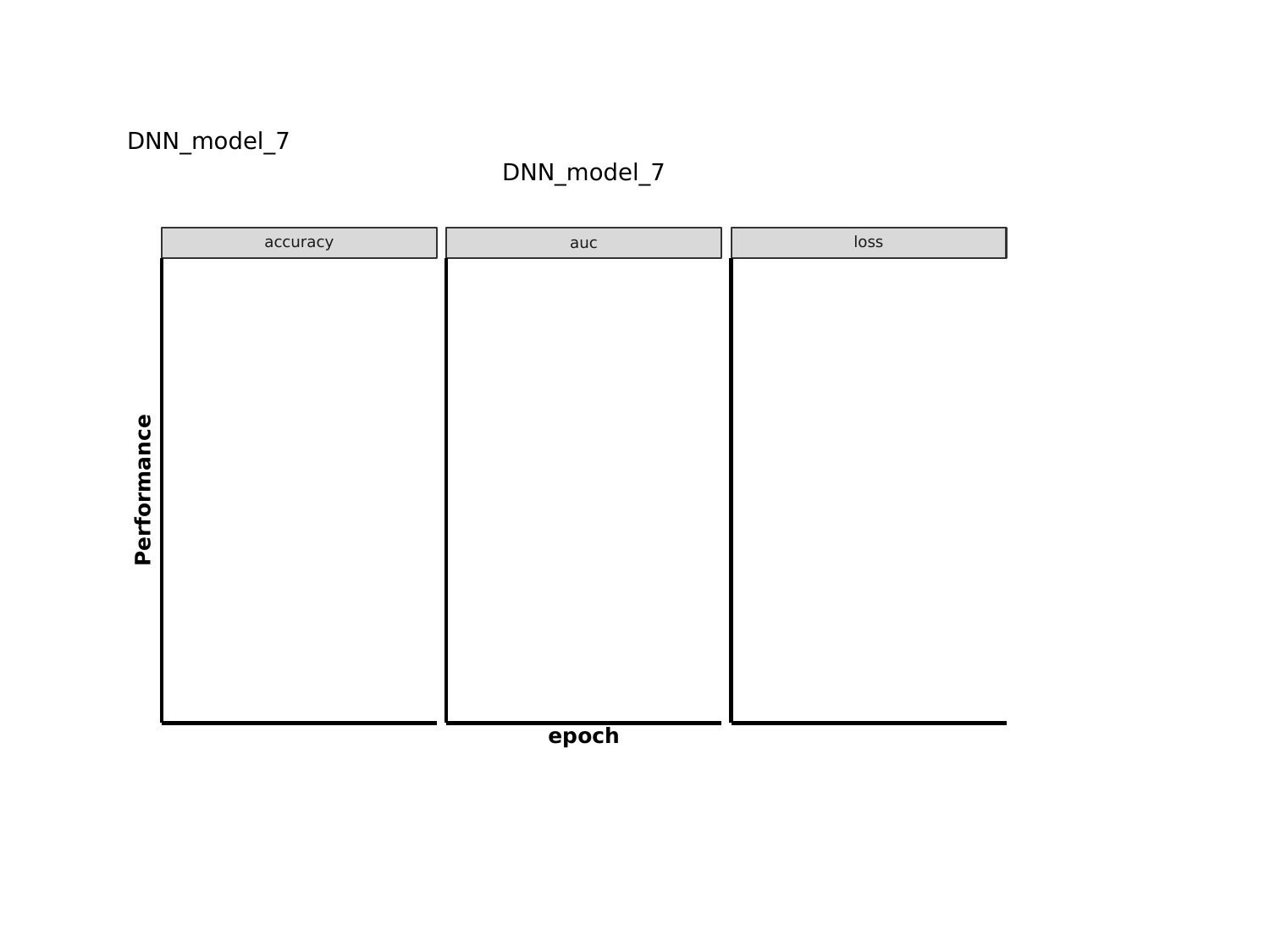

DNN_model_7

DNN_model_7

loss
accuracy
auc

Performance

epoch